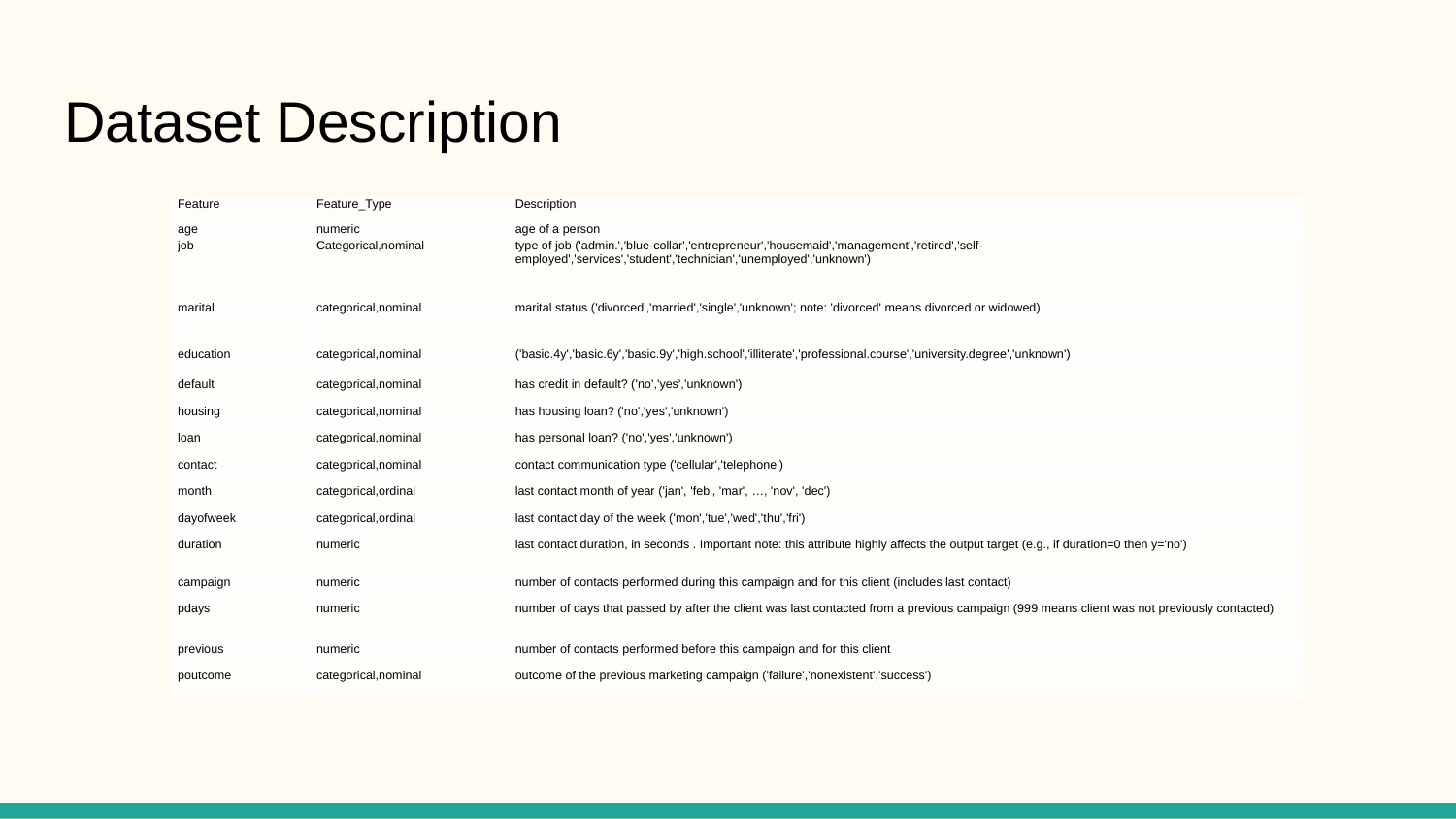

# Dataset Description
| Feature | Feature\_Type | Description |
| --- | --- | --- |
| age | numeric | age of a person |
| job | Categorical,nominal | type of job ('admin.','blue-collar','entrepreneur','housemaid','management','retired','self-employed','services','student','technician','unemployed','unknown') |
| marital | categorical,nominal | marital status ('divorced','married','single','unknown'; note: 'divorced' means divorced or widowed) |
|  |  |  |
| education | categorical,nominal | ('basic.4y','basic.6y','basic.9y','high.school','illiterate','professional.course','university.degree','unknown') |
| default | categorical,nominal | has credit in default? ('no','yes','unknown') |
| housing | categorical,nominal | has housing loan? ('no','yes','unknown') |
| loan | categorical,nominal | has personal loan? ('no','yes','unknown') |
| contact | categorical,nominal | contact communication type ('cellular','telephone') |
| month | categorical,ordinal | last contact month of year ('jan', 'feb', 'mar', …, 'nov', 'dec') |
| dayofweek | categorical,ordinal | last contact day of the week ('mon','tue','wed','thu','fri') |
| duration | numeric | last contact duration, in seconds . Important note: this attribute highly affects the output target (e.g., if duration=0 then y='no') |
| campaign | numeric | number of contacts performed during this campaign and for this client (includes last contact) |
| pdays | numeric | number of days that passed by after the client was last contacted from a previous campaign (999 means client was not previously contacted) |
| previous | numeric | number of contacts performed before this campaign and for this client |
| poutcome | categorical,nominal | outcome of the previous marketing campaign ('failure','nonexistent','success') |